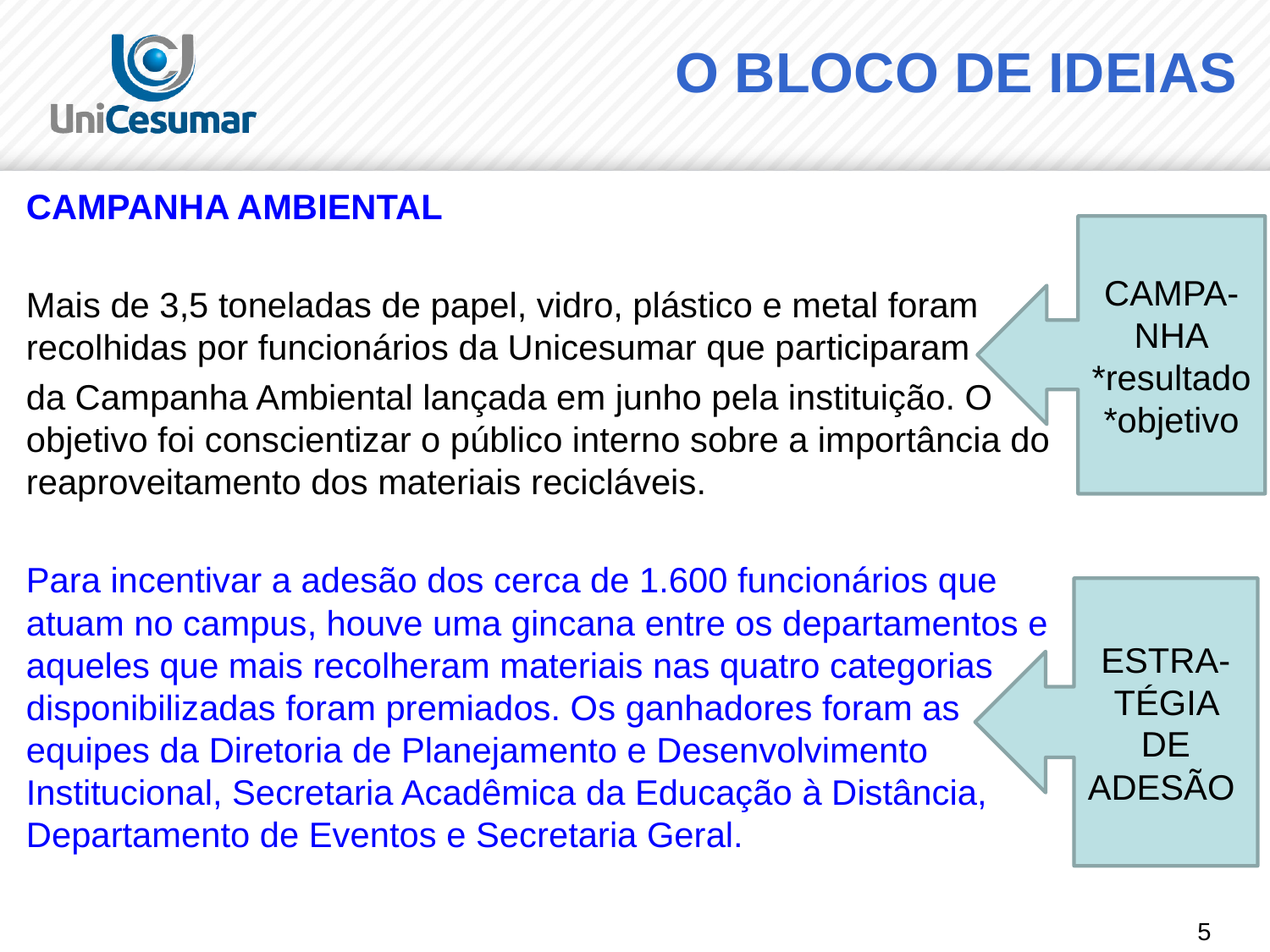

O bloco de ideias
CAMPANHA AMBIENTAL

Mais de 3,5 toneladas de papel, vidro, plástico e metal foram recolhidas por funcionários da Unicesumar que participaram
da Campanha Ambiental lançada em junho pela instituição. O objetivo foi conscientizar o público interno sobre a importância do reaproveitamento dos materiais recicláveis.

Para incentivar a adesão dos cerca de 1.600 funcionários que atuam no campus, houve uma gincana entre os departamentos e aqueles que mais recolheram materiais nas quatro categorias disponibilizadas foram premiados. Os ganhadores foram as equipes da Diretoria de Planejamento e Desenvolvimento Institucional, Secretaria Acadêmica da Educação à Distância, Departamento de Eventos e Secretaria Geral.

CAMPA-NHA
*resultado
*objetivo
ESTRA-TÉGIA DE ADESÃO